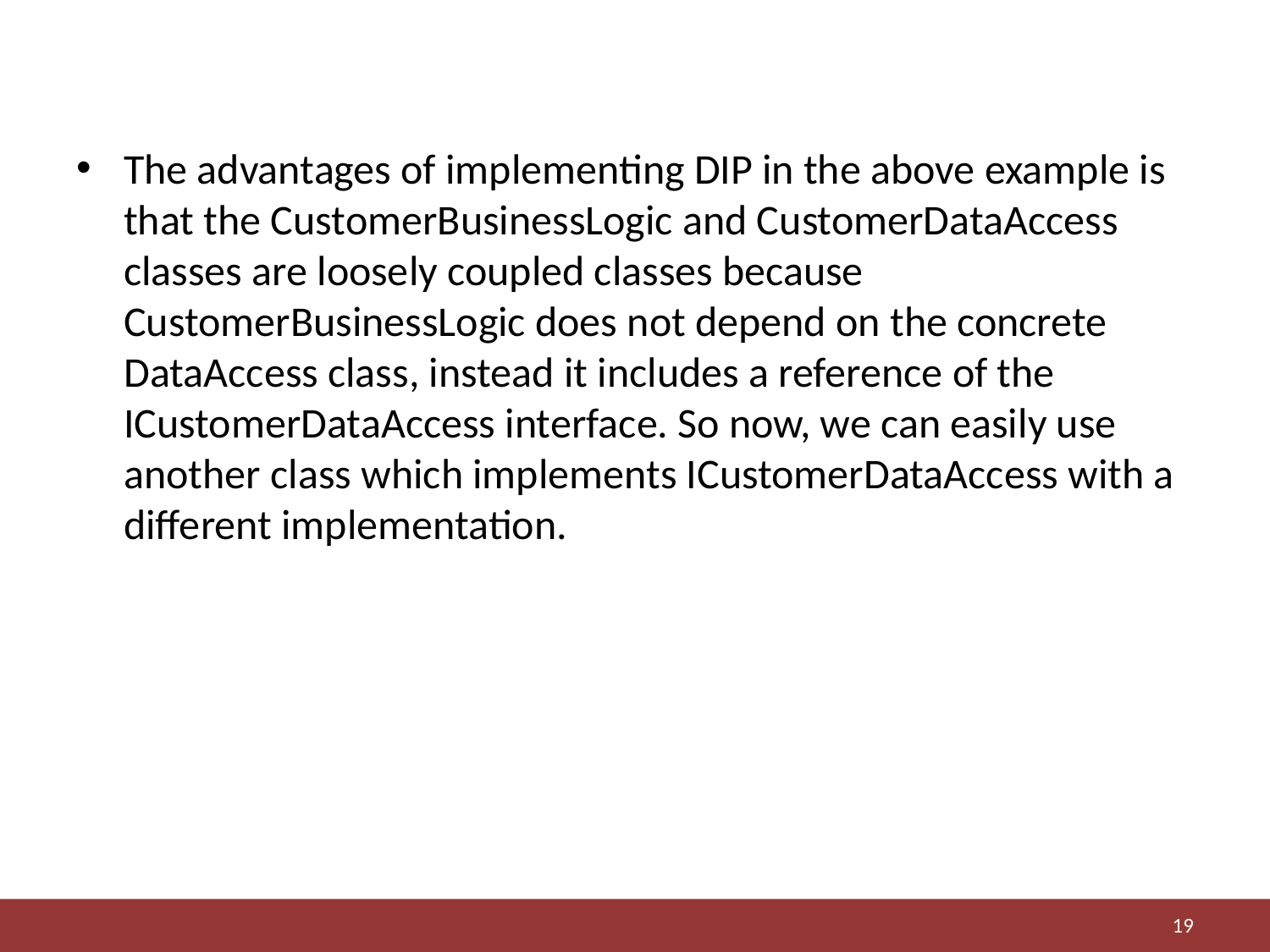

The advantages of implementing DIP in the above example is that the CustomerBusinessLogic and CustomerDataAccess classes are loosely coupled classes because CustomerBusinessLogic does not depend on the concrete DataAccess class, instead it includes a reference of the ICustomerDataAccess interface. So now, we can easily use another class which implements ICustomerDataAccess with a different implementation.
19